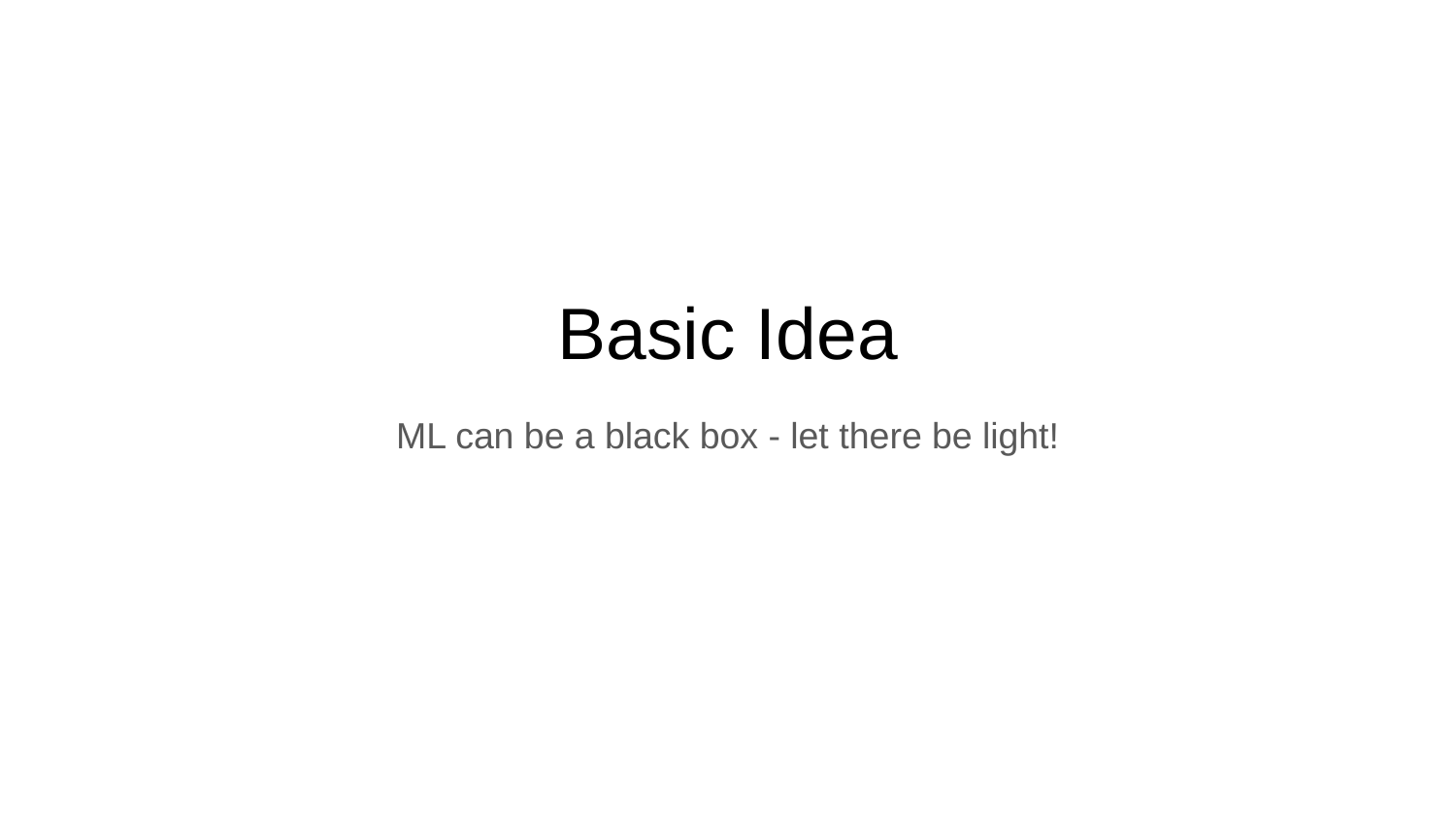

# Basic Idea
ML can be a black box - let there be light!